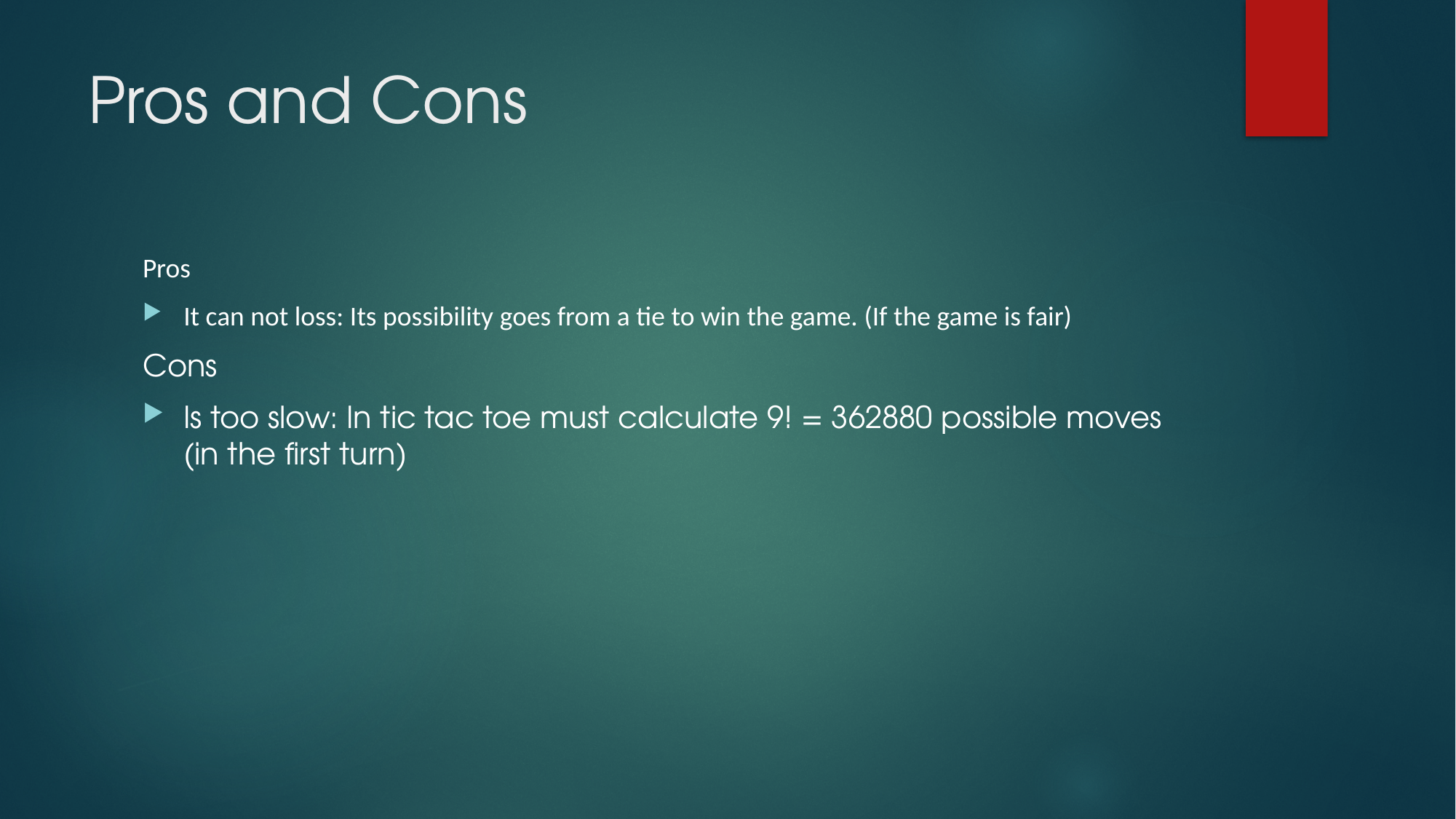

# Pros and Cons
Pros
It can not loss: Its possibility goes from a tie to win the game. (If the game is fair)
Cons
Is too slow: In tic tac toe must calculate 9! = 362880 possible moves (in the first turn)